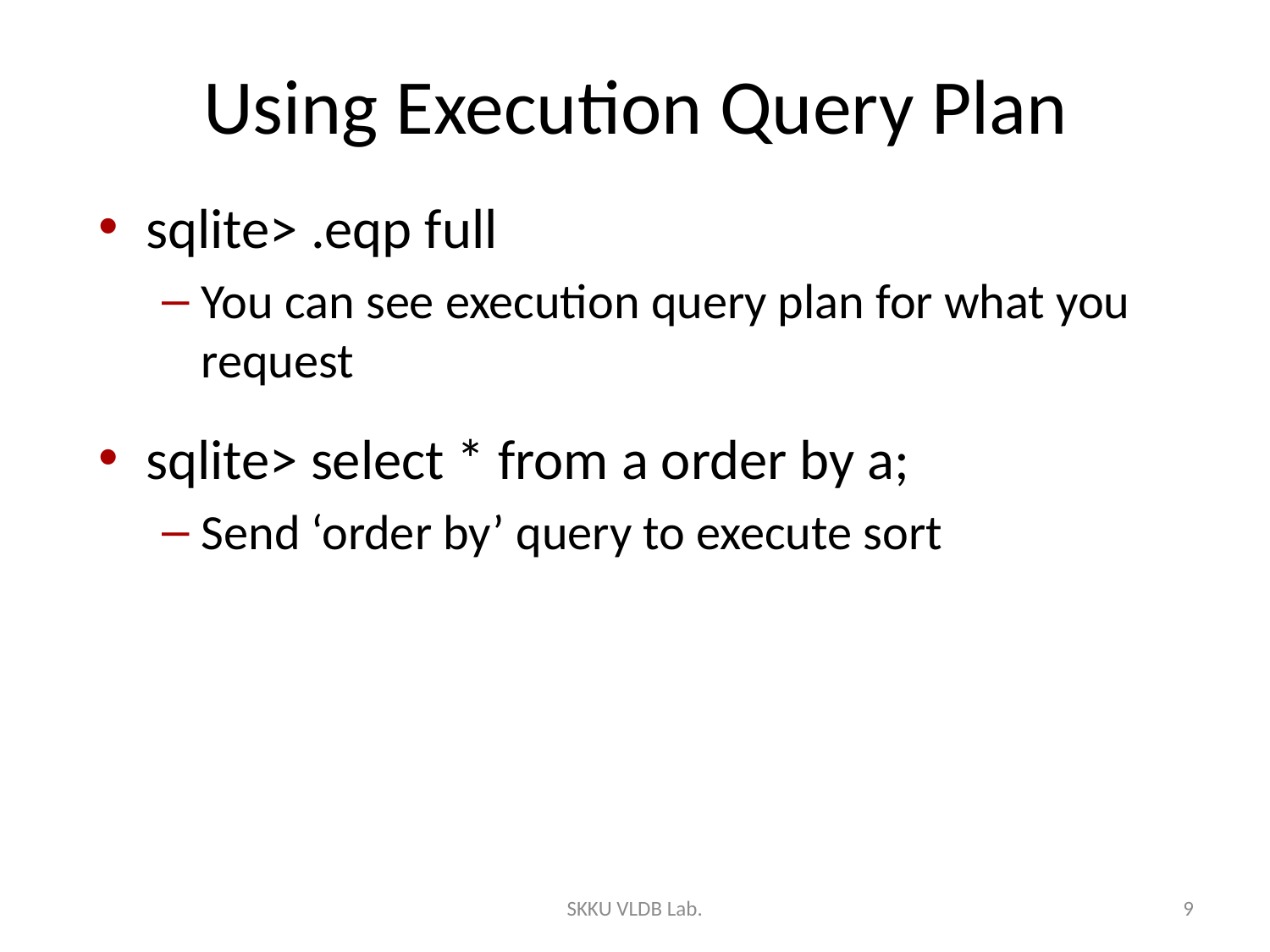

# Using Execution Query Plan
sqlite> .eqp full
You can see execution query plan for what you request
sqlite> select * from a order by a;
Send ‘order by’ query to execute sort
SKKU VLDB Lab.
9